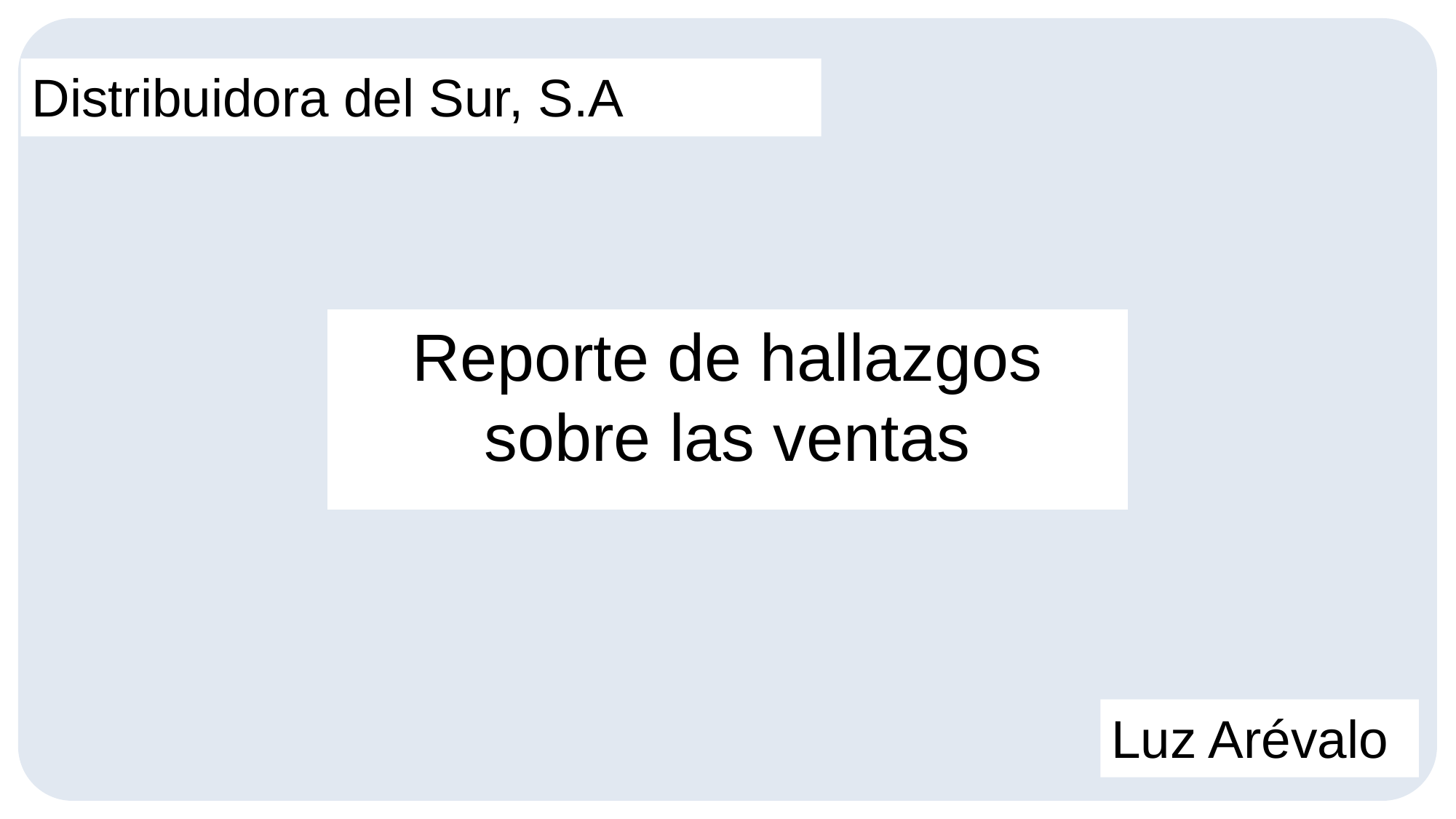

Distribuidora del Sur, S.A
# Reporte de hallazgos sobre las ventas
Luz Arévalo